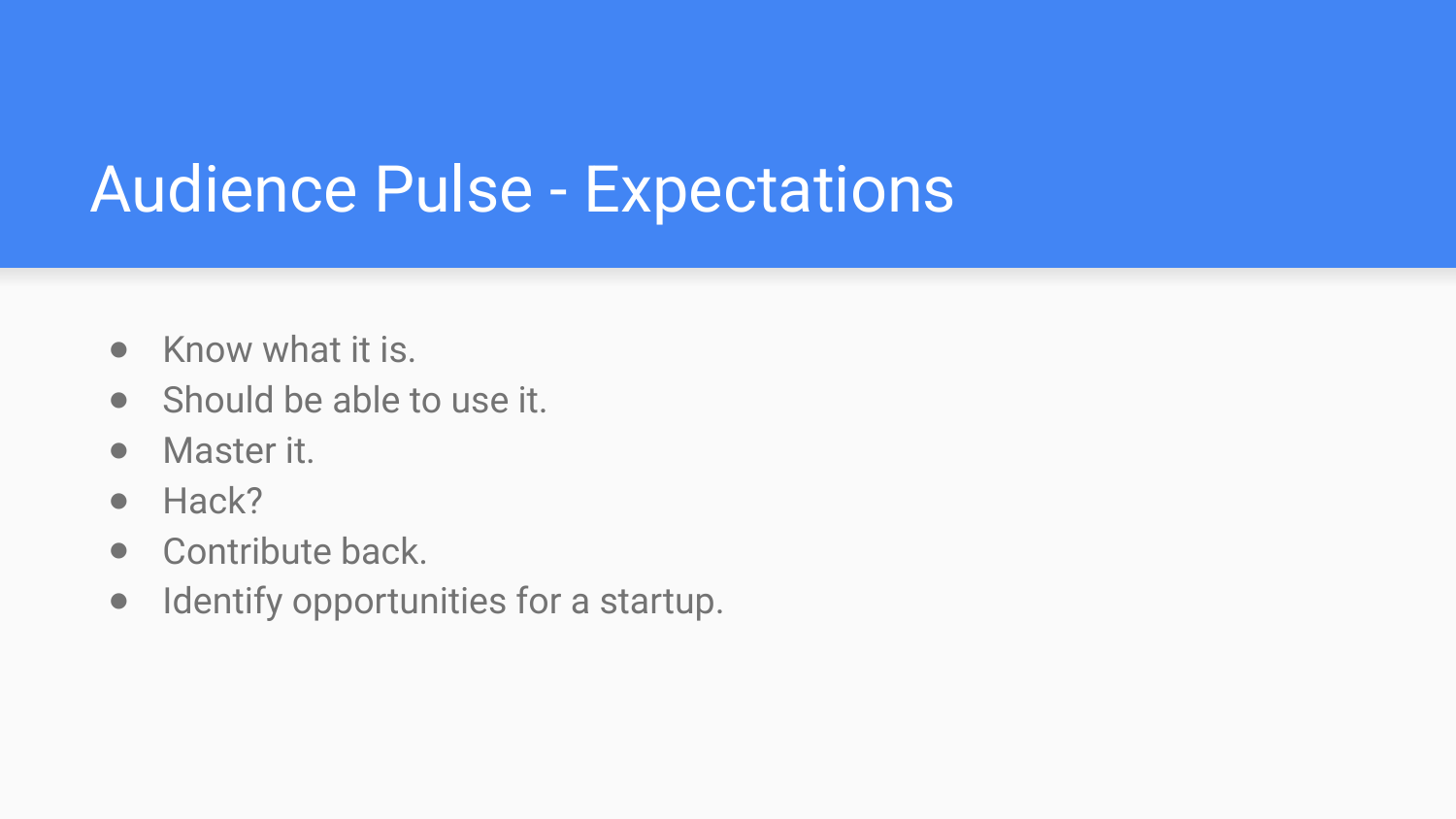

# Audience Pulse - Expectations
Know what it is.
Should be able to use it.
Master it.
Hack?
Contribute back.
Identify opportunities for a startup.